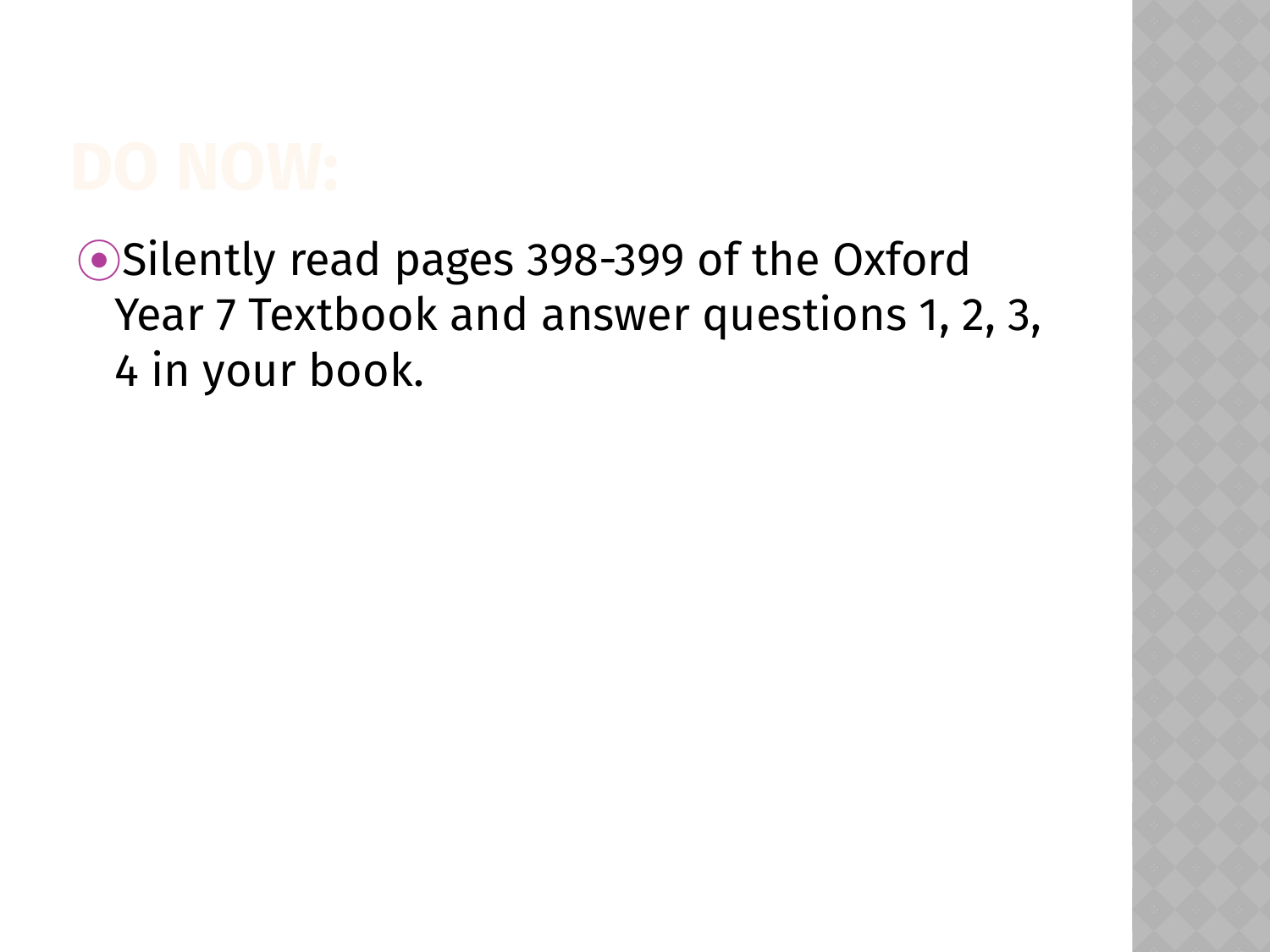

# DO NOW:
Silently read pages 398-399 of the Oxford Year 7 Textbook and answer questions 1, 2, 3, 4 in your book.